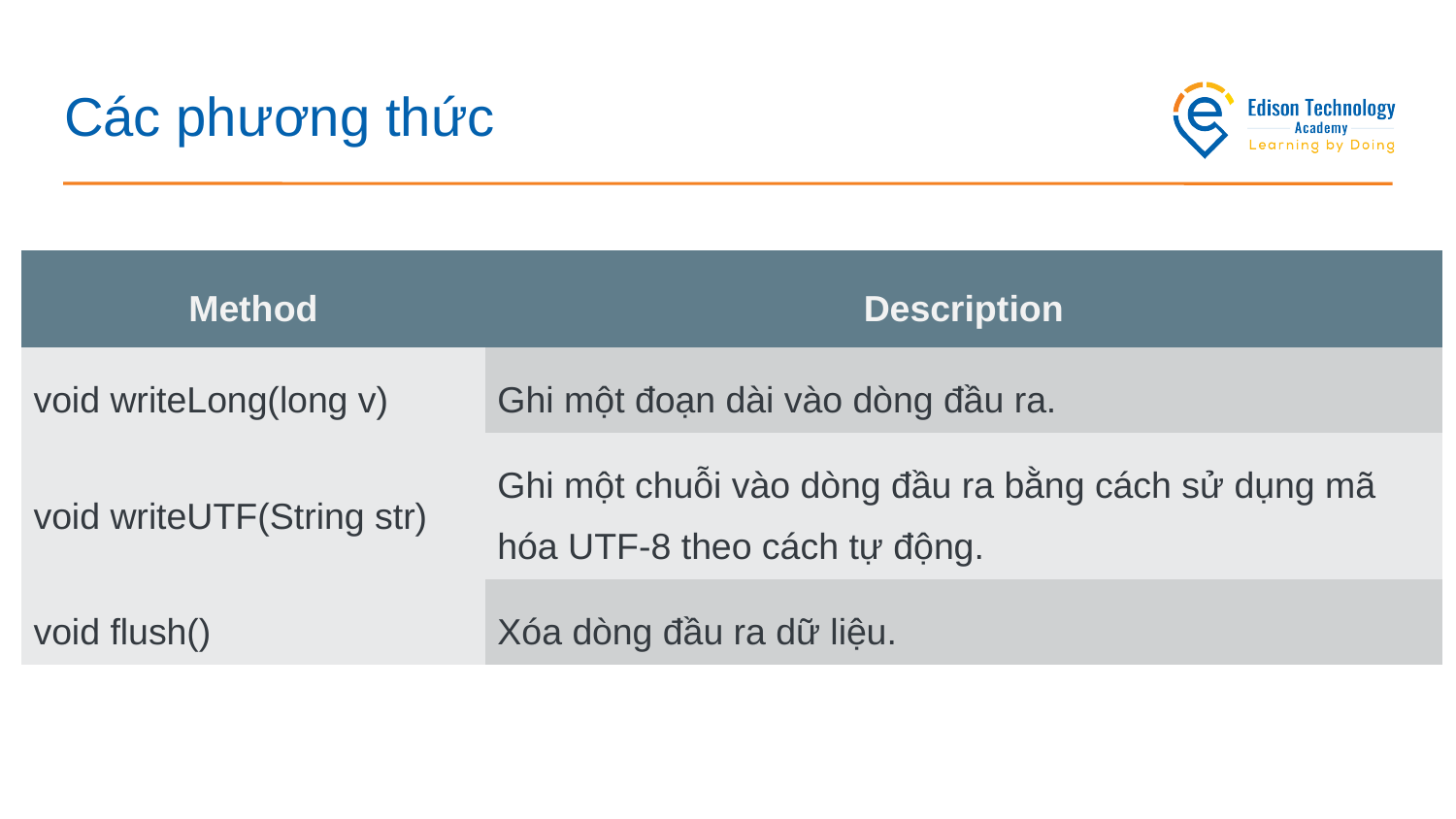

# Các phương thức
| Method | Description |
| --- | --- |
| void writeLong(long v) | Ghi một đoạn dài vào dòng đầu ra. |
| void writeUTF(String str) | Ghi một chuỗi vào dòng đầu ra bằng cách sử dụng mã hóa UTF-8 theo cách tự động. |
| void flush() | Xóa dòng đầu ra dữ liệu. |